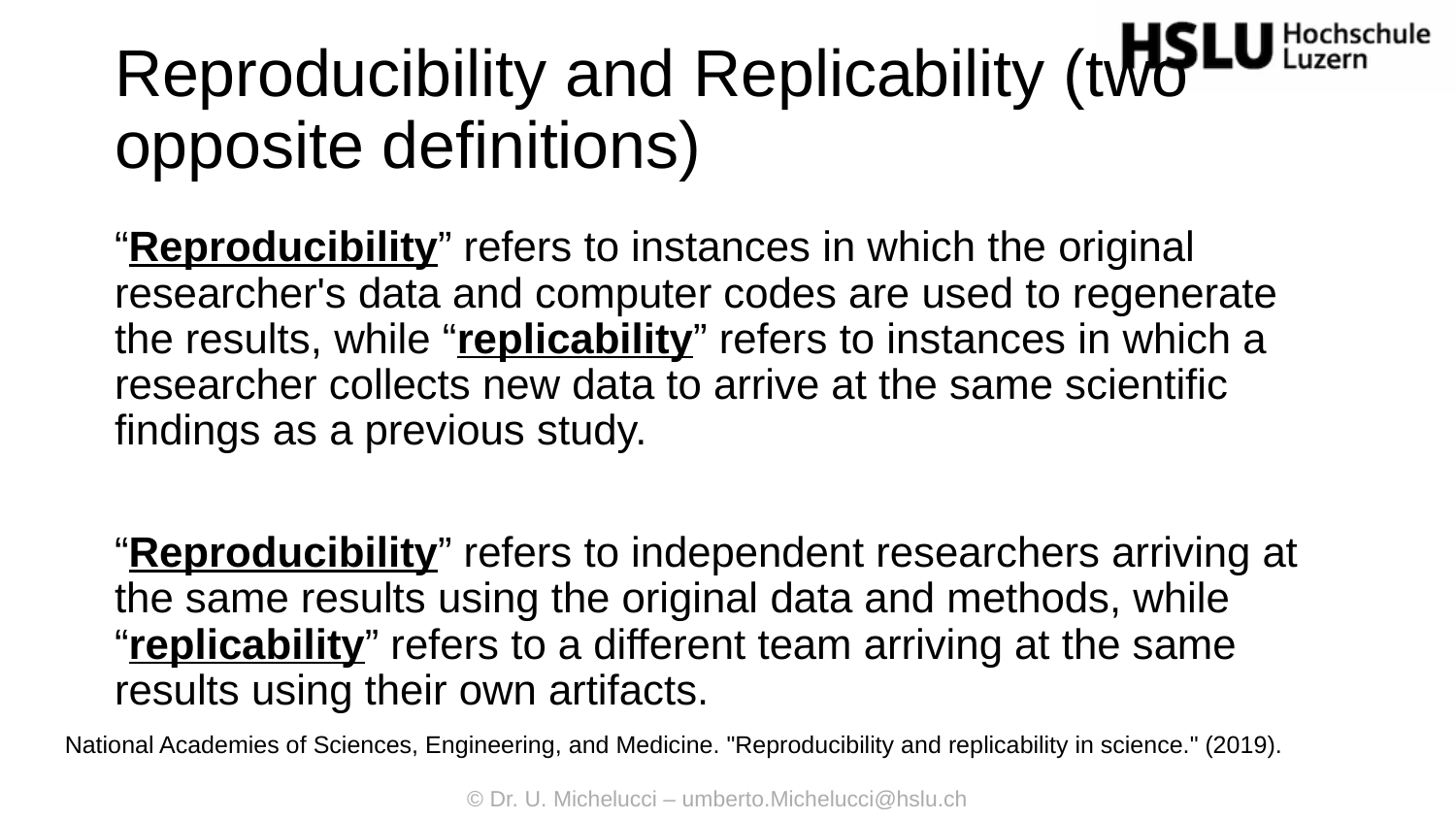

# Reproducibility and Replicability (two opposite definitions)
“Reproducibility” refers to instances in which the original researcher's data and computer codes are used to regenerate the results, while “replicability” refers to instances in which a researcher collects new data to arrive at the same scientific findings as a previous study.

“Reproducibility” refers to independent researchers arriving at the same results using the original data and methods, while “replicability” refers to a different team arriving at the same results using their own artifacts.
National Academies of Sciences, Engineering, and Medicine. "Reproducibility and replicability in science." (2019).
© Dr. U. Michelucci – umberto.Michelucci@hslu.ch